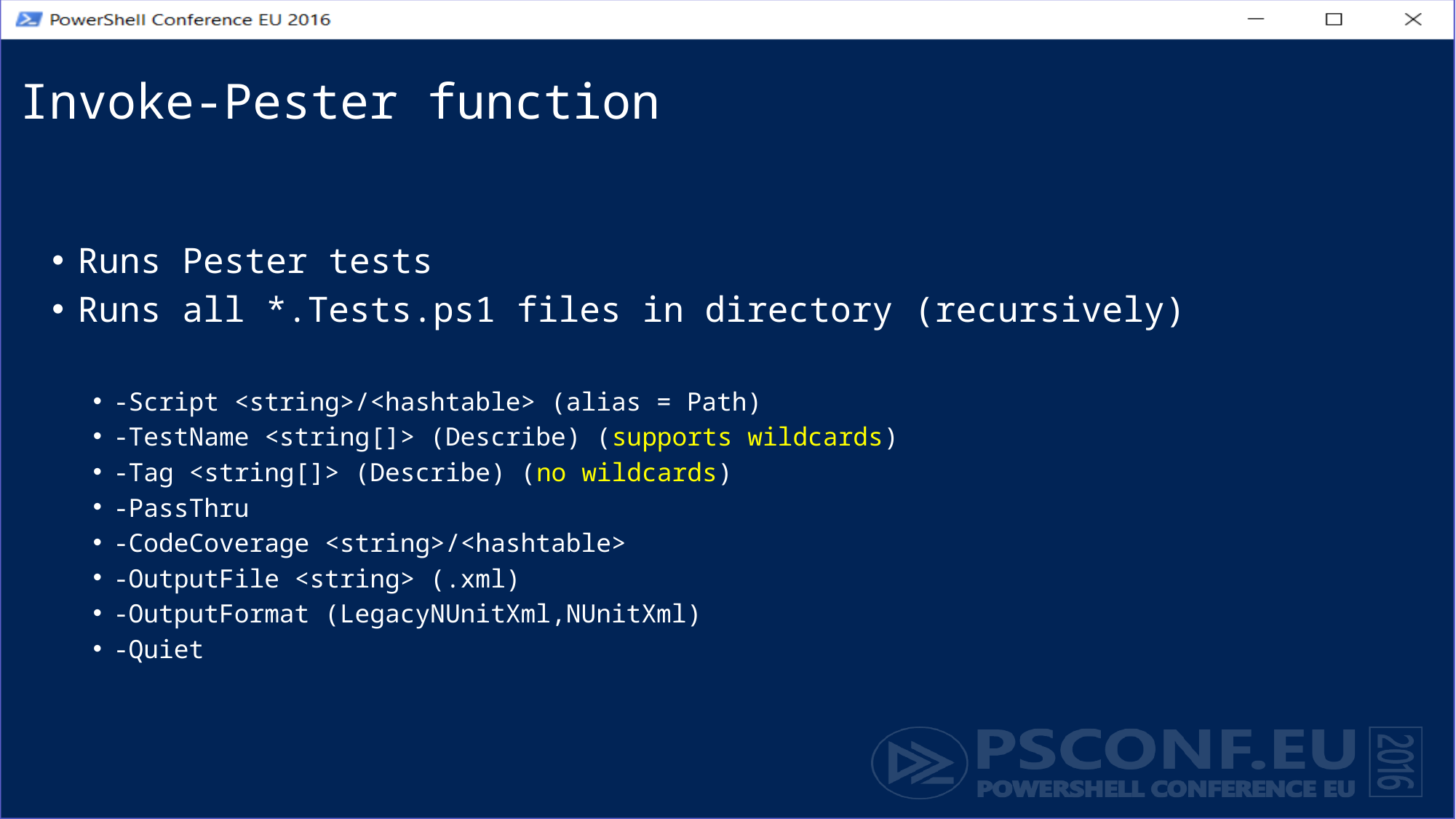

# Invoke-Pester function
Runs Pester tests
Runs all *.Tests.ps1 files in directory (recursively)

-Script <string>/<hashtable> (alias = Path)
-TestName <string[]> (Describe) (supports wildcards)
-Tag <string[]> (Describe) (no wildcards)
-PassThru
-CodeCoverage <string>/<hashtable>
-OutputFile <string> (.xml)
-OutputFormat (LegacyNUnitXml,NUnitXml)
-Quiet